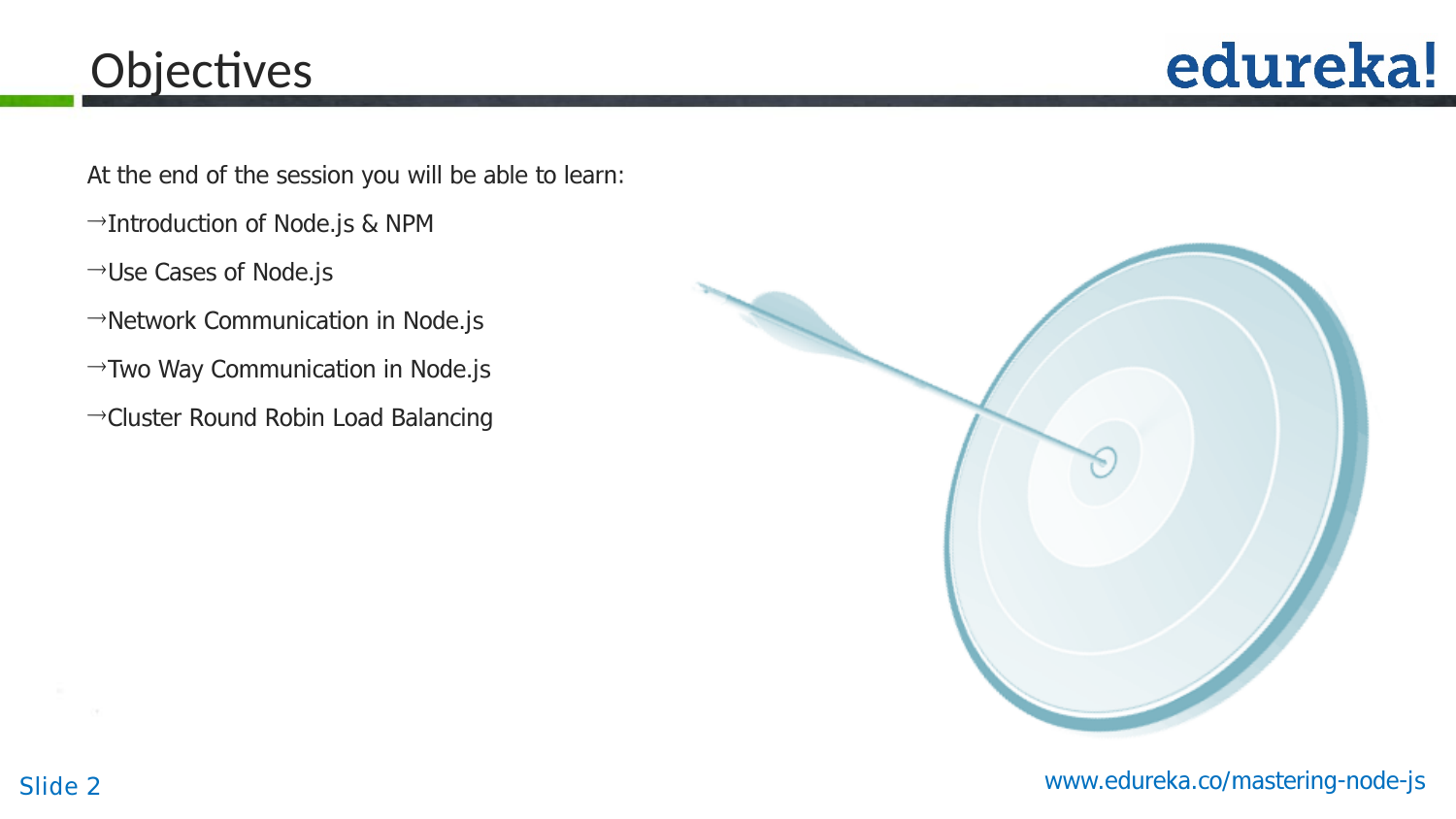

# Objectives
At the end of the session you will be able to learn:
Introduction of Node.js & NPM
Use Cases of Node.js
Network Communication in Node.js
Two Way Communication in Node.js
Cluster Round Robin Load Balancing